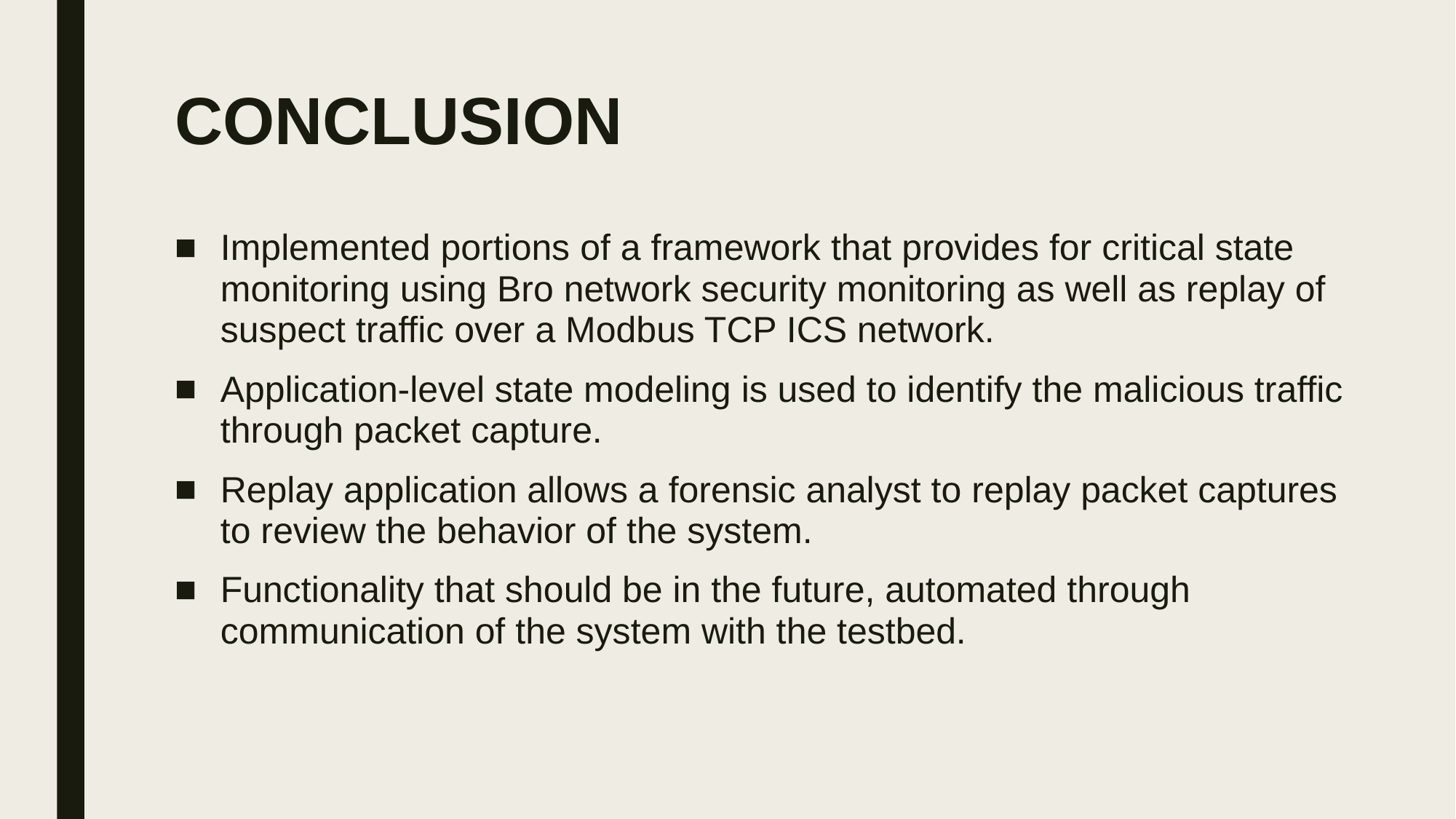

# CONCLUSION
Implemented portions of a framework that provides for critical state monitoring using Bro network security monitoring as well as replay of suspect traffic over a Modbus TCP ICS network.
Application-level state modeling is used to identify the malicious traffic through packet capture.
Replay application allows a forensic analyst to replay packet captures to review the behavior of the system.
Functionality that should be in the future, automated through communication of the system with the testbed.